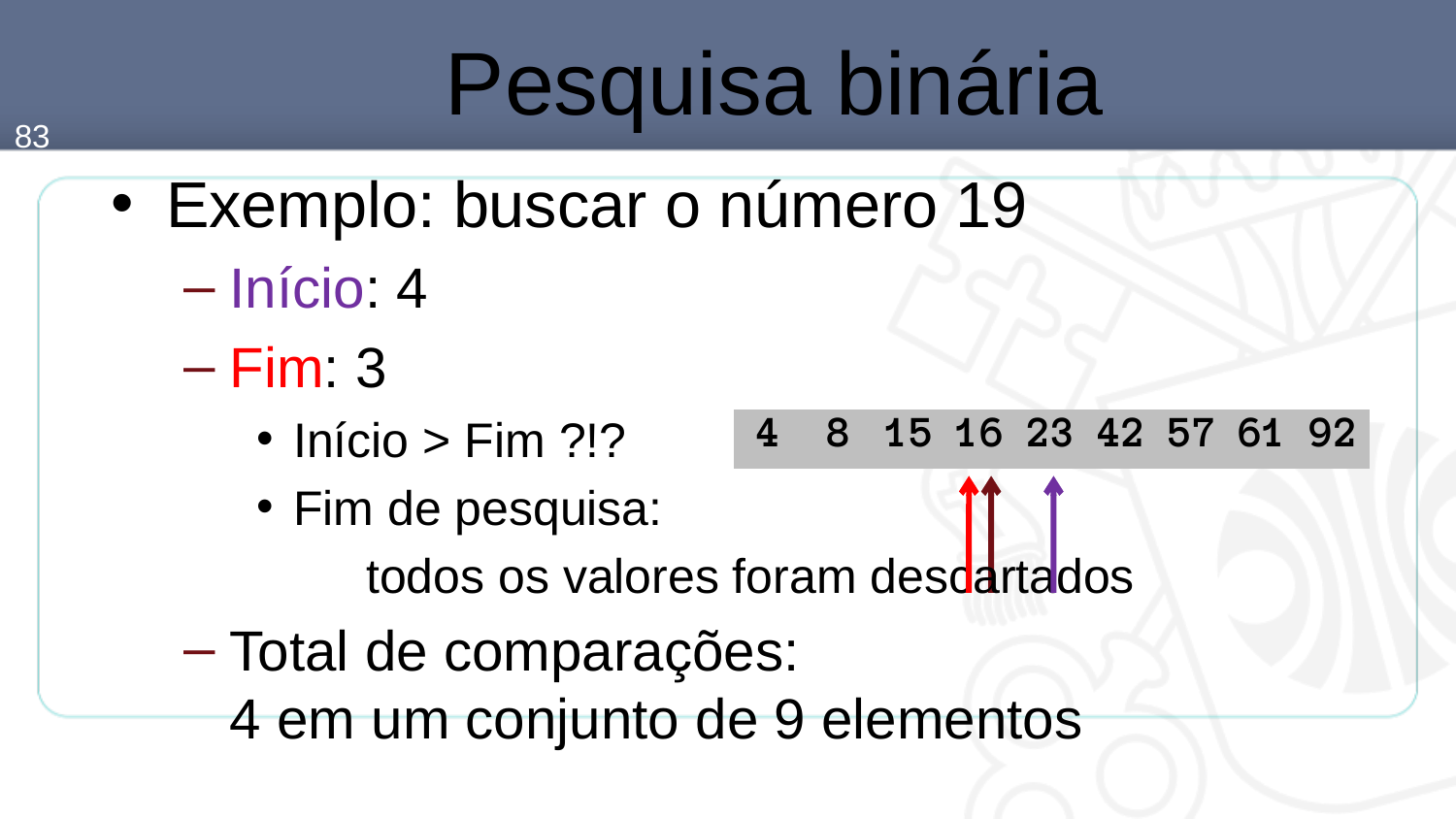

# Pesquisa binária
83
Exemplo: buscar o número 19
Início: 4
Fim: 3
Início > Fim ?!?
Fim de pesquisa:
 	todos os valores foram descartados
Total de comparações:
4 em um conjunto de 9 elementos

| 4 | 8 | 15 | 16 | 23 | 42 | 57 | 61 | 92 |
| --- | --- | --- | --- | --- | --- | --- | --- | --- |